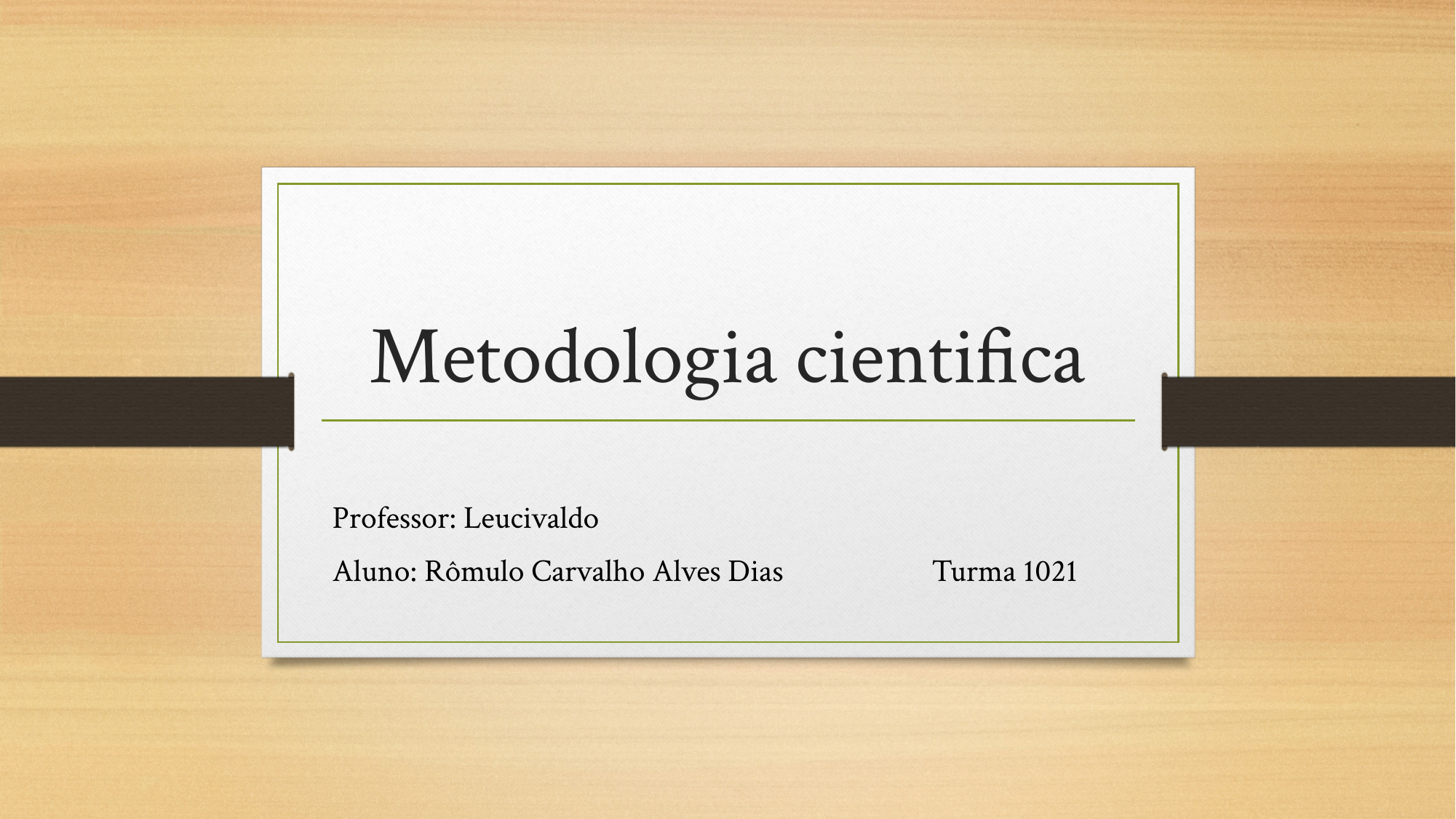

# Metodologia cientifica

Professor: Leucivaldo
Aluno: Rômulo Carvalho Alves Dias                     Turma 1021